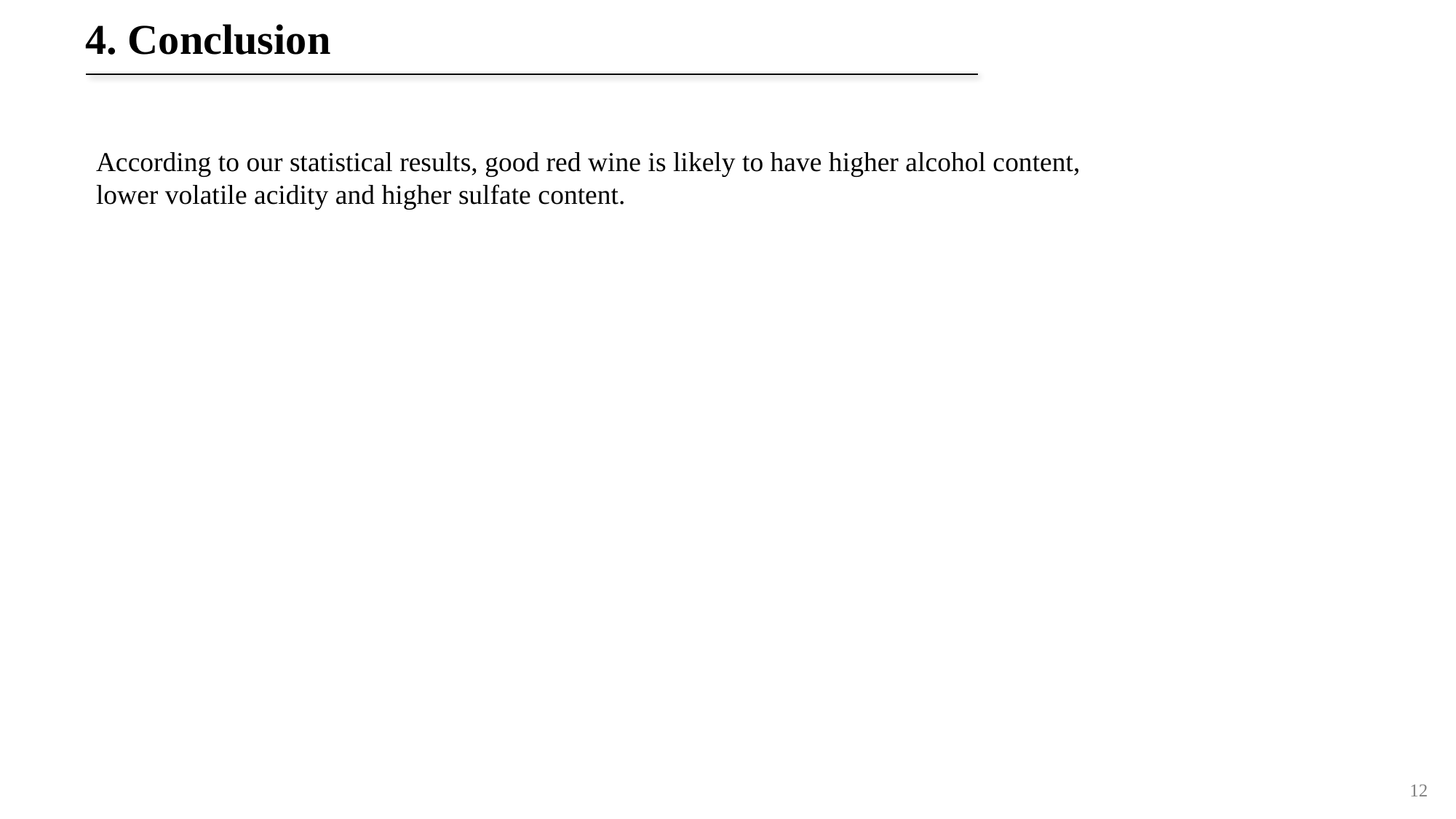

# 4. Conclusion
According to our statistical results, good red wine is likely to have higher alcohol content, lower volatile acidity and higher sulfate content.
12